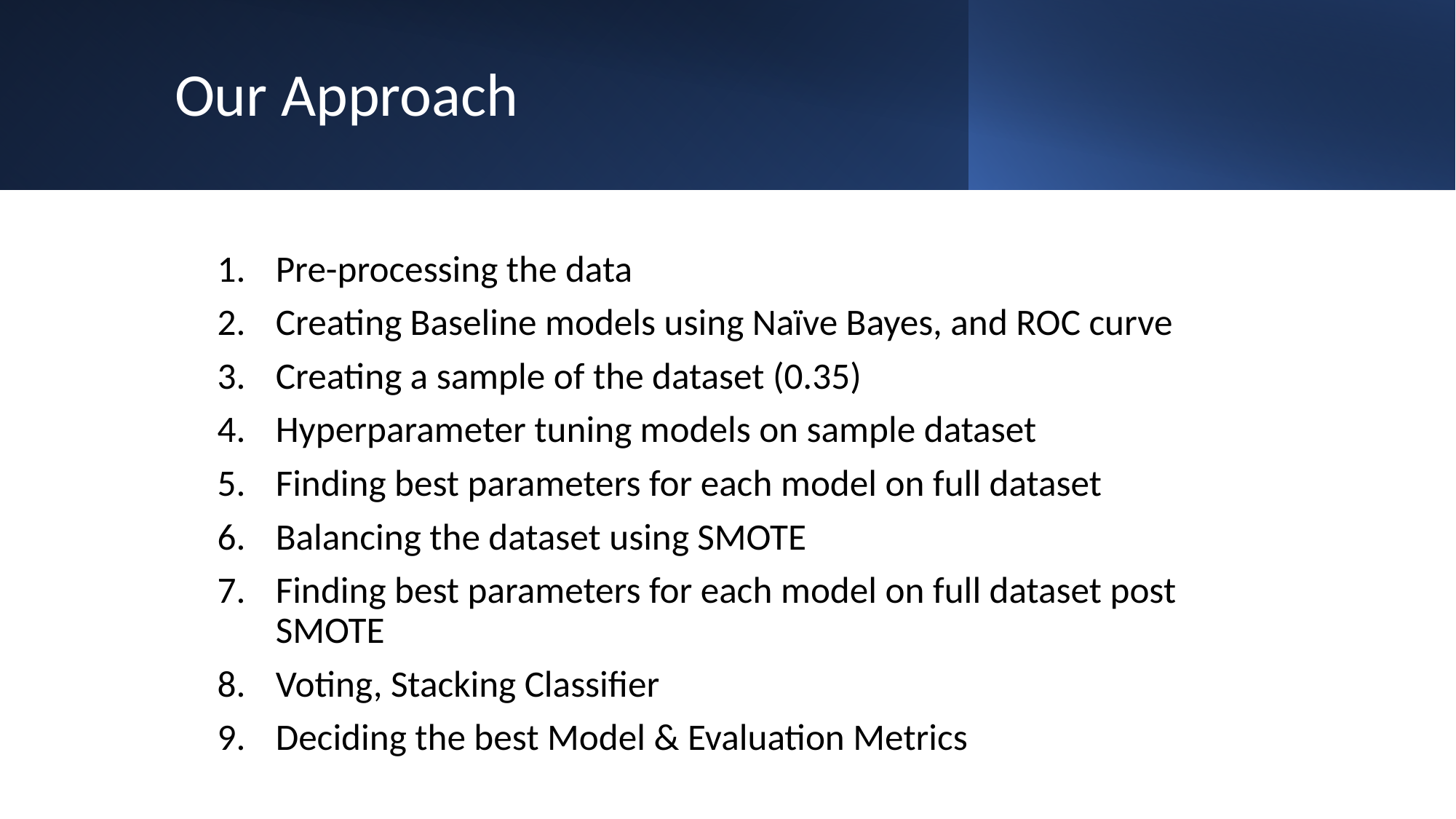

# Our Approach
Pre-processing the data
Creating Baseline models using Naïve Bayes, and ROC curve
Creating a sample of the dataset (0.35)
Hyperparameter tuning models on sample dataset
Finding best parameters for each model on full dataset
Balancing the dataset using SMOTE
Finding best parameters for each model on full dataset post SMOTE
Voting, Stacking Classifier
Deciding the best Model & Evaluation Metrics